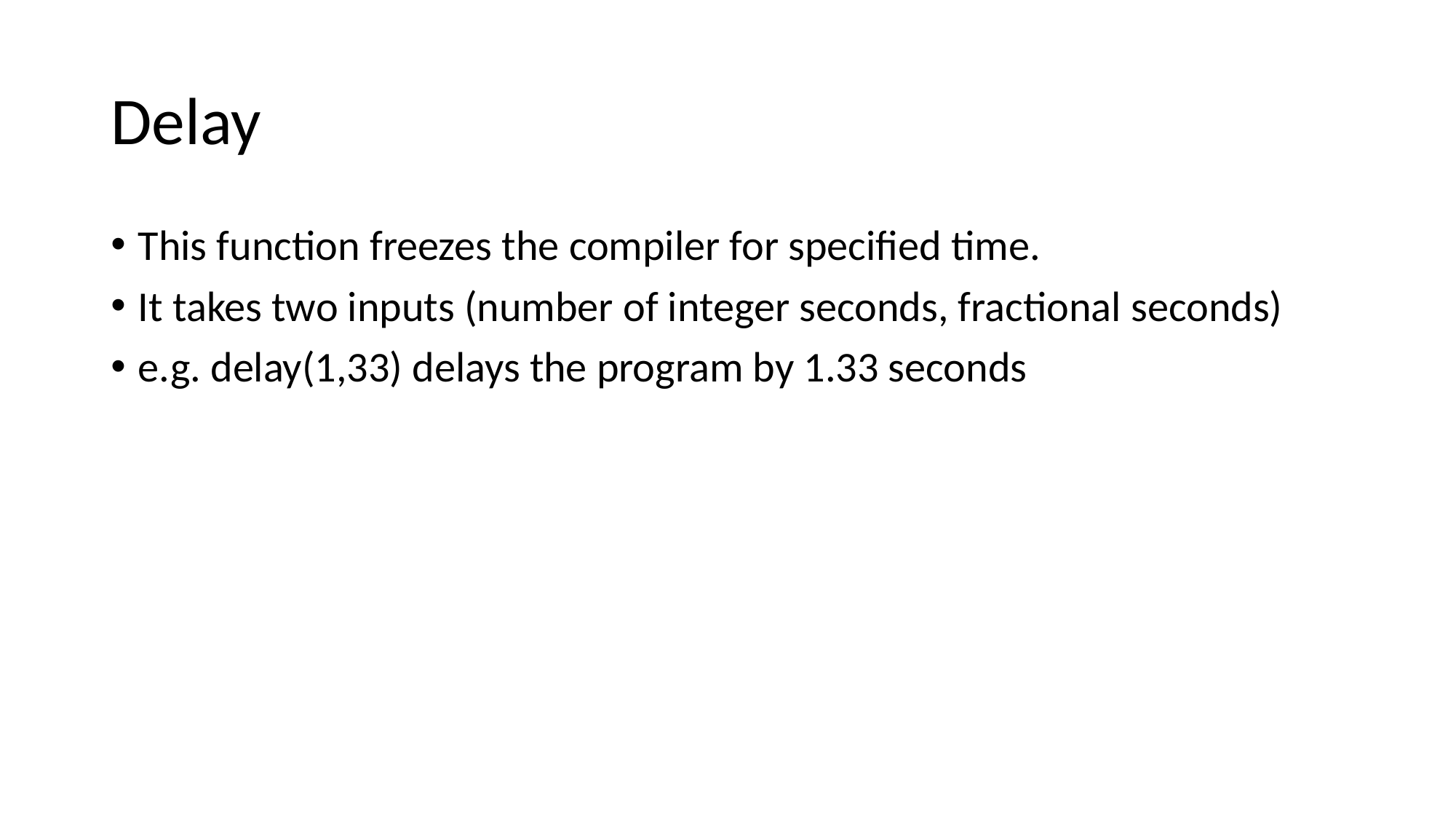

# Delay
This function freezes the compiler for specified time.
It takes two inputs (number of integer seconds, fractional seconds)
e.g. delay(1,33) delays the program by 1.33 seconds